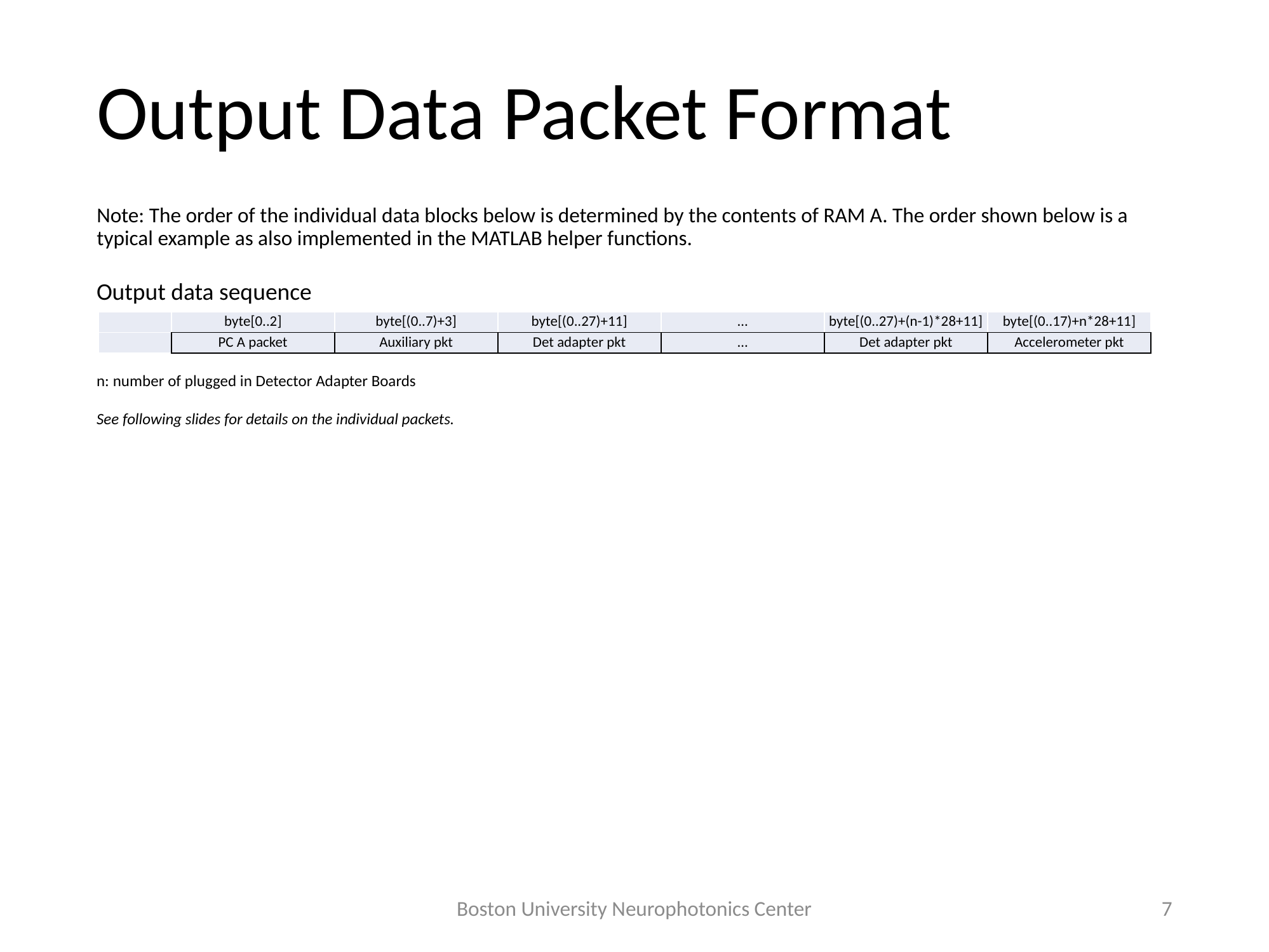

# Output Data Packet Format
Note: The order of the individual data blocks below is determined by the contents of RAM A. The order shown below is a typical example as also implemented in the MATLAB helper functions.
Output data sequence
|  | byte[0..2] | byte[(0..7)+3] | byte[(0..27)+11] | … | byte[(0..27)+(n-1)\*28+11] | byte[(0..17)+n\*28+11] |
| --- | --- | --- | --- | --- | --- | --- |
|  | PC A packet | Auxiliary pkt | Det adapter pkt | … | Det adapter pkt | Accelerometer pkt |
n: number of plugged in Detector Adapter Boards

See following slides for details on the individual packets.
Boston University Neurophotonics Center
7